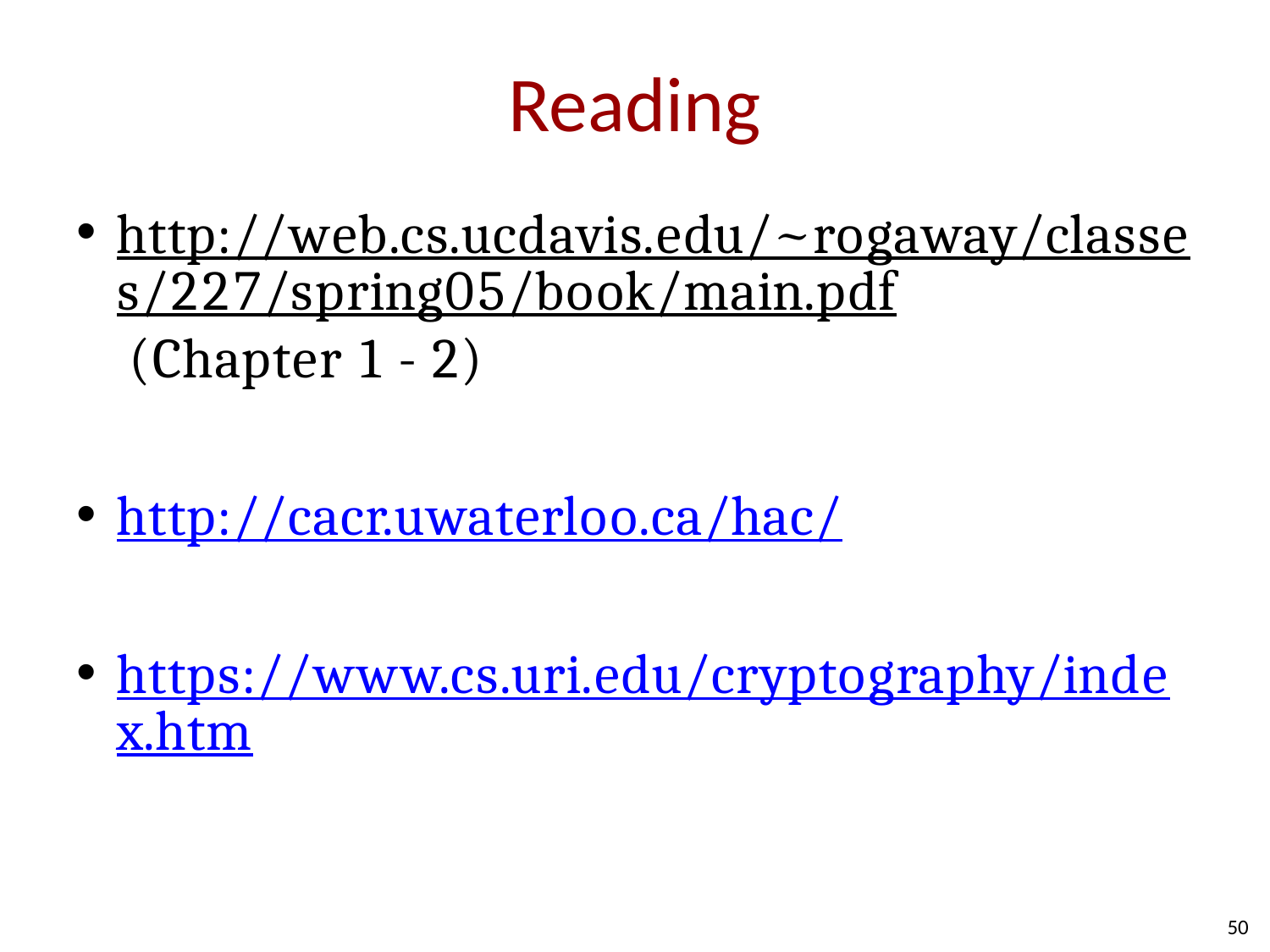

# Reading
http://web.cs.ucdavis.edu/~rogaway/classes/227/spring05/book/main.pdf (Chapter 1 - 2)

http://cacr.uwaterloo.ca/hac/

https://www.cs.uri.edu/cryptography/index.htm

50